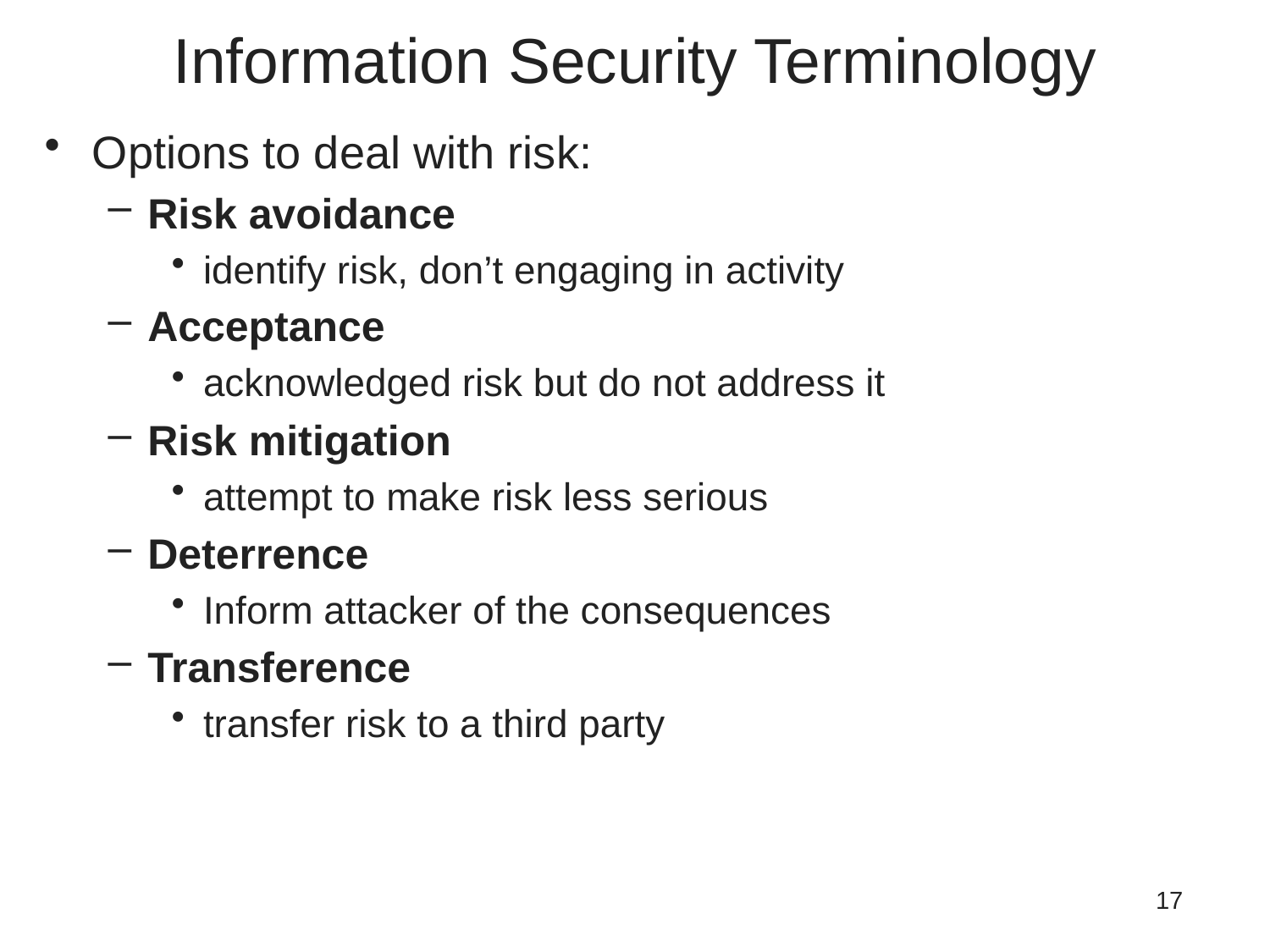

# Information Security Terminology
Options to deal with risk:
Risk avoidance
identify risk, don’t engaging in activity
Acceptance
acknowledged risk but do not address it
Risk mitigation
attempt to make risk less serious
Deterrence
Inform attacker of the consequences
Transference
transfer risk to a third party

17